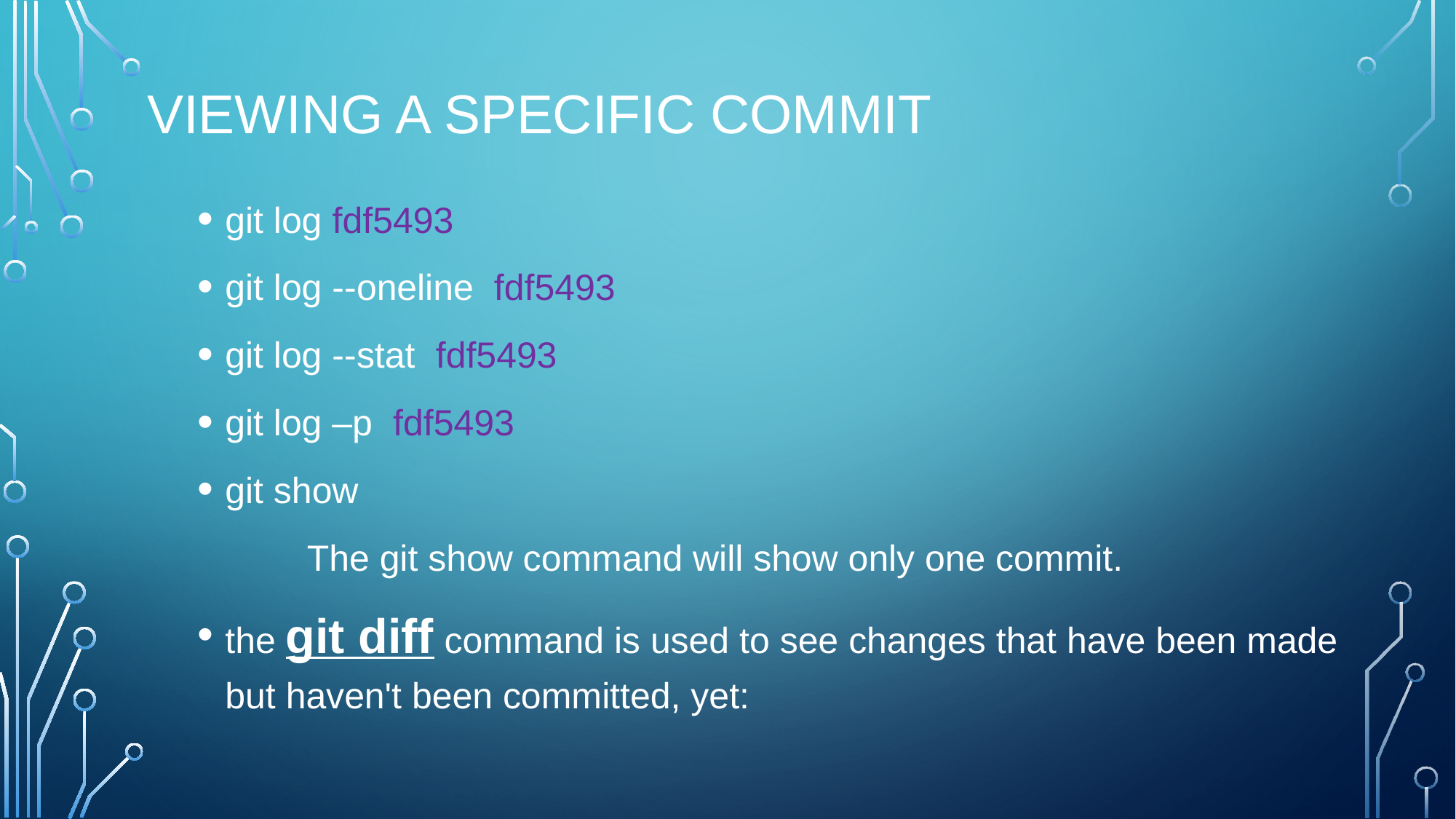

# Viewing A Specific Commit
git log fdf5493
git log --oneline  fdf5493
git log --stat  fdf5493
git log –p  fdf5493
git show
	The git show command will show only one commit.
the git diff command is used to see changes that have been made but haven't been committed, yet: